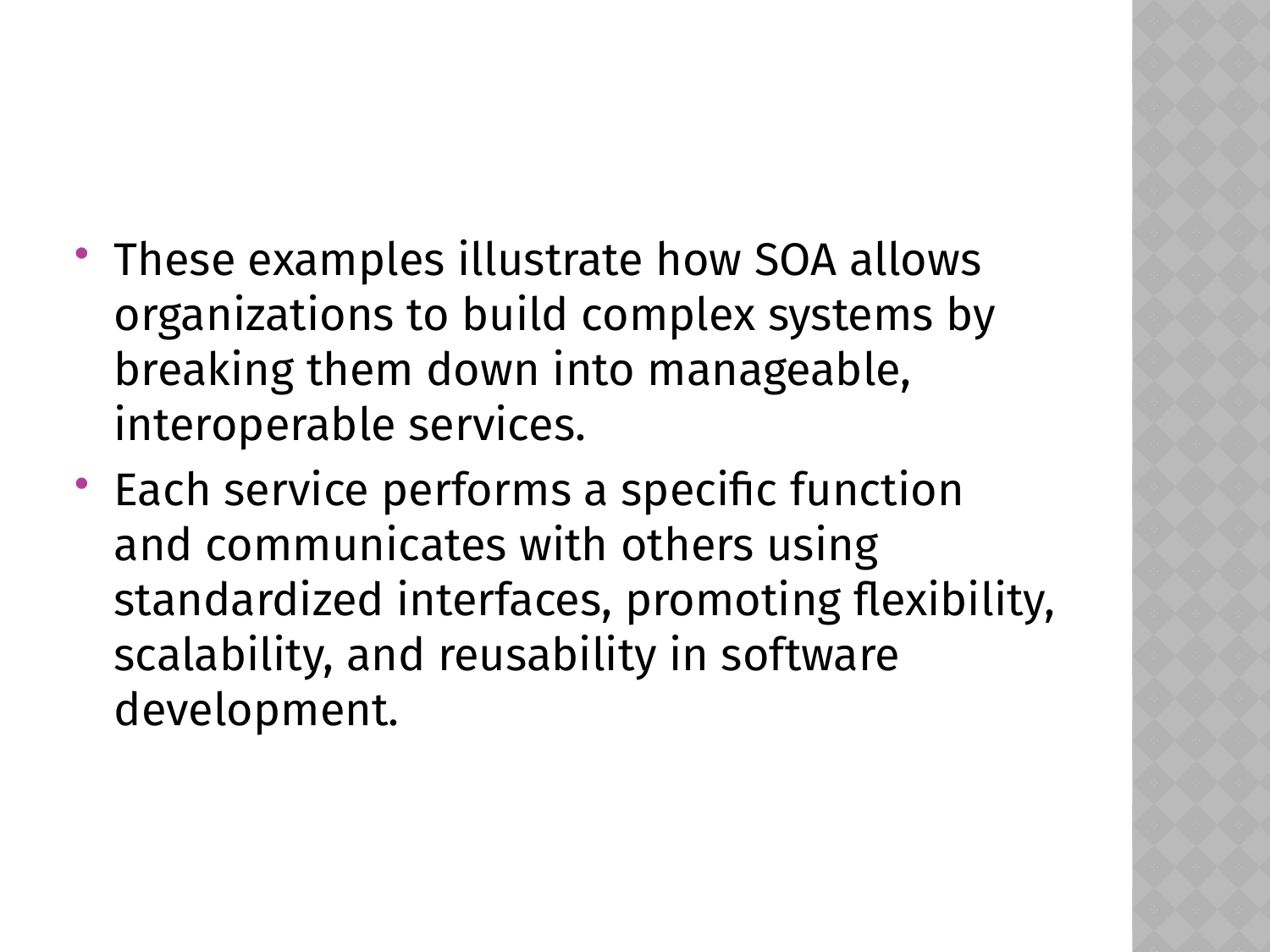

#
These examples illustrate how SOA allows organizations to build complex systems by breaking them down into manageable, interoperable services.
Each service performs a specific function and communicates with others using standardized interfaces, promoting flexibility, scalability, and reusability in software development.